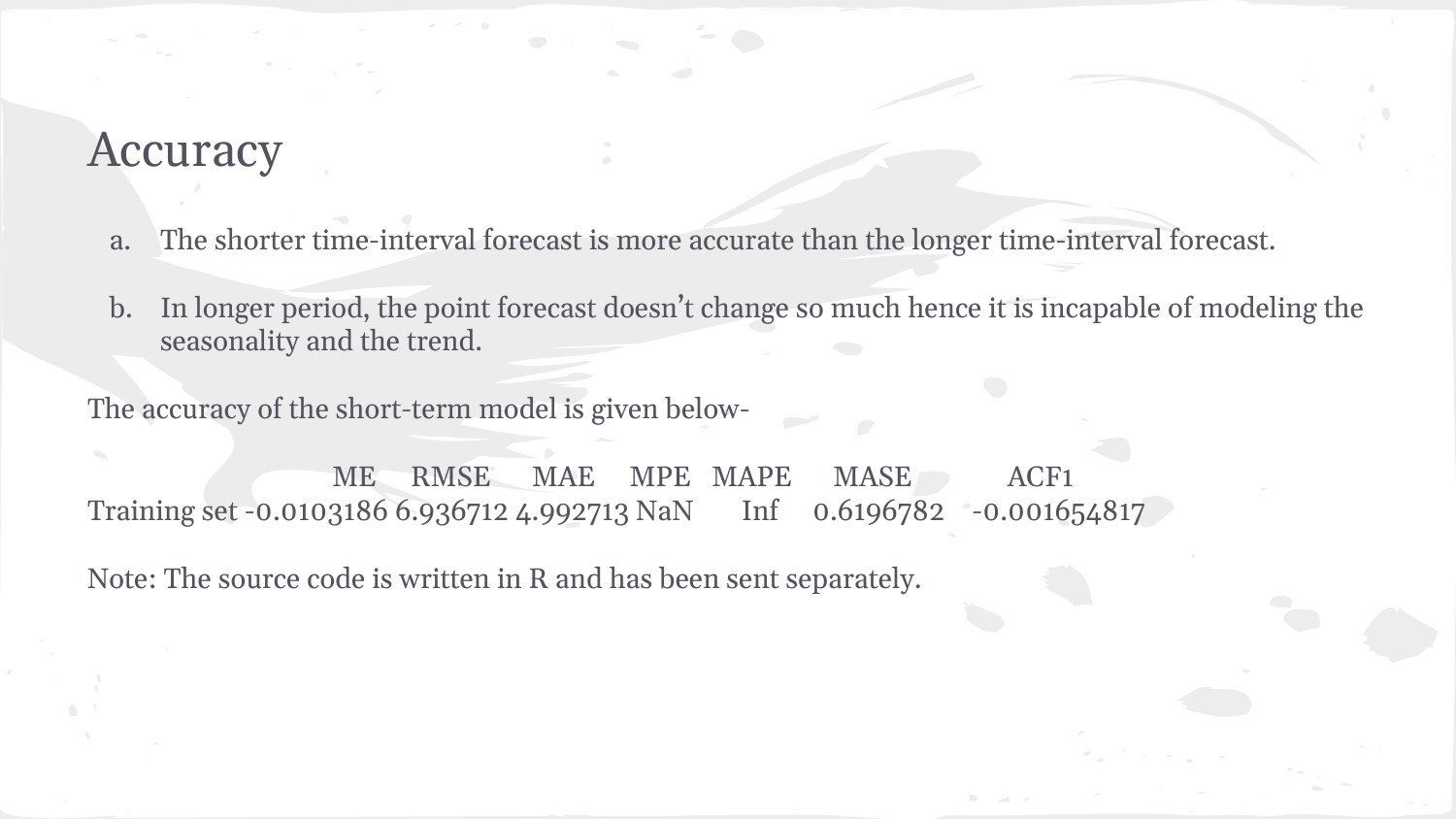

# Accuracy
The shorter time-interval forecast is more accurate than the longer time-interval forecast.

In longer period, the point forecast doesn’t change so much hence it is incapable of modeling the seasonality and the trend.

The accuracy of the short-term model is given below-

                                    ME     RMSE      MAE     MPE   MAPE      MASE              ACF1
Training set -0.0103186 6.936712 4.992713 NaN       Inf     0.6196782    -0.001654817

Note: The source code is written in R and has been sent separately.